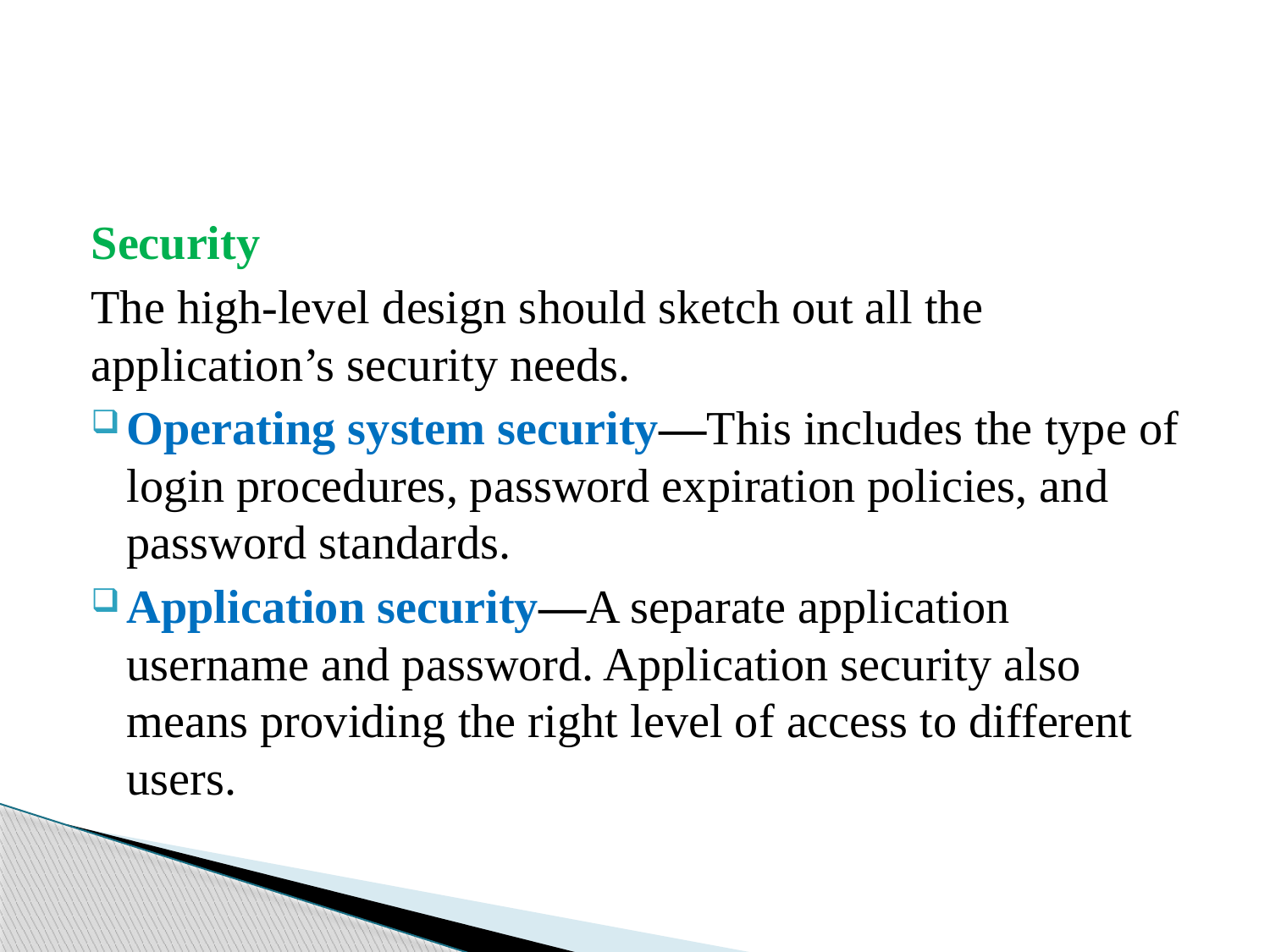

#
Security
The high‐level design should sketch out all the application’s security needs.
Operating system security—This includes the type of login procedures, password expiration policies, and password standards.
Application security—A separate application username and password. Application security also means providing the right level of access to different users.